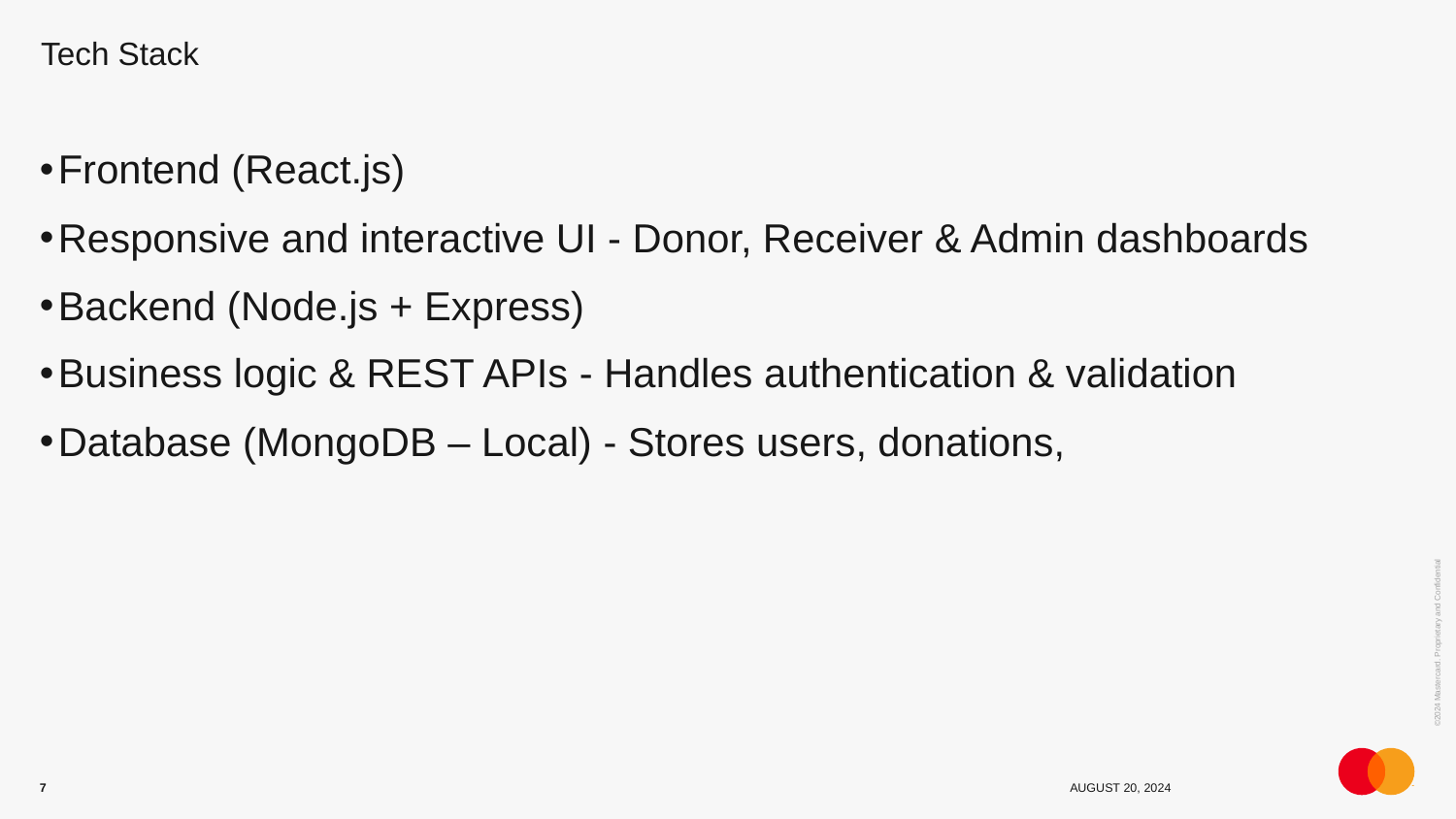

# Tech Stack
Frontend (React.js)
Responsive and interactive UI - Donor, Receiver & Admin dashboards
Backend (Node.js + Express)
Business logic & REST APIs - Handles authentication & validation
Database (MongoDB – Local) - Stores users, donations,
7

August 20, 2024